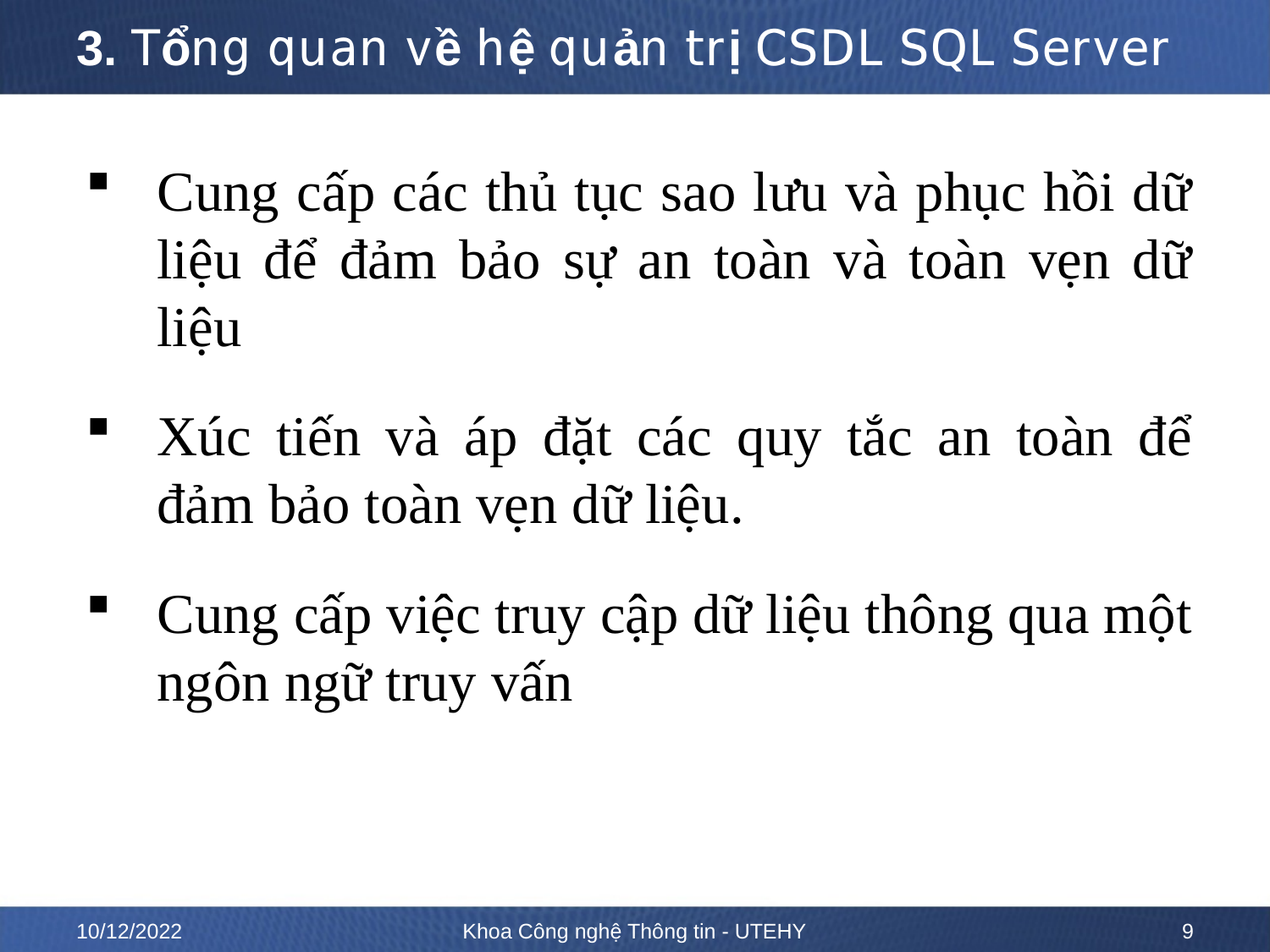

# 3. Tổng quan về hệ quản trị CSDL SQL Server
Cung cấp các thủ tục sao lưu và phục hồi dữ liệu để đảm bảo sự an toàn và toàn vẹn dữ liệu
Xúc tiến và áp đặt các quy tắc an toàn để đảm bảo toàn vẹn dữ liệu.
Cung cấp việc truy cập dữ liệu thông qua một ngôn ngữ truy vấn

10/12/2022
Khoa Công nghệ Thông tin - UTEHY
9